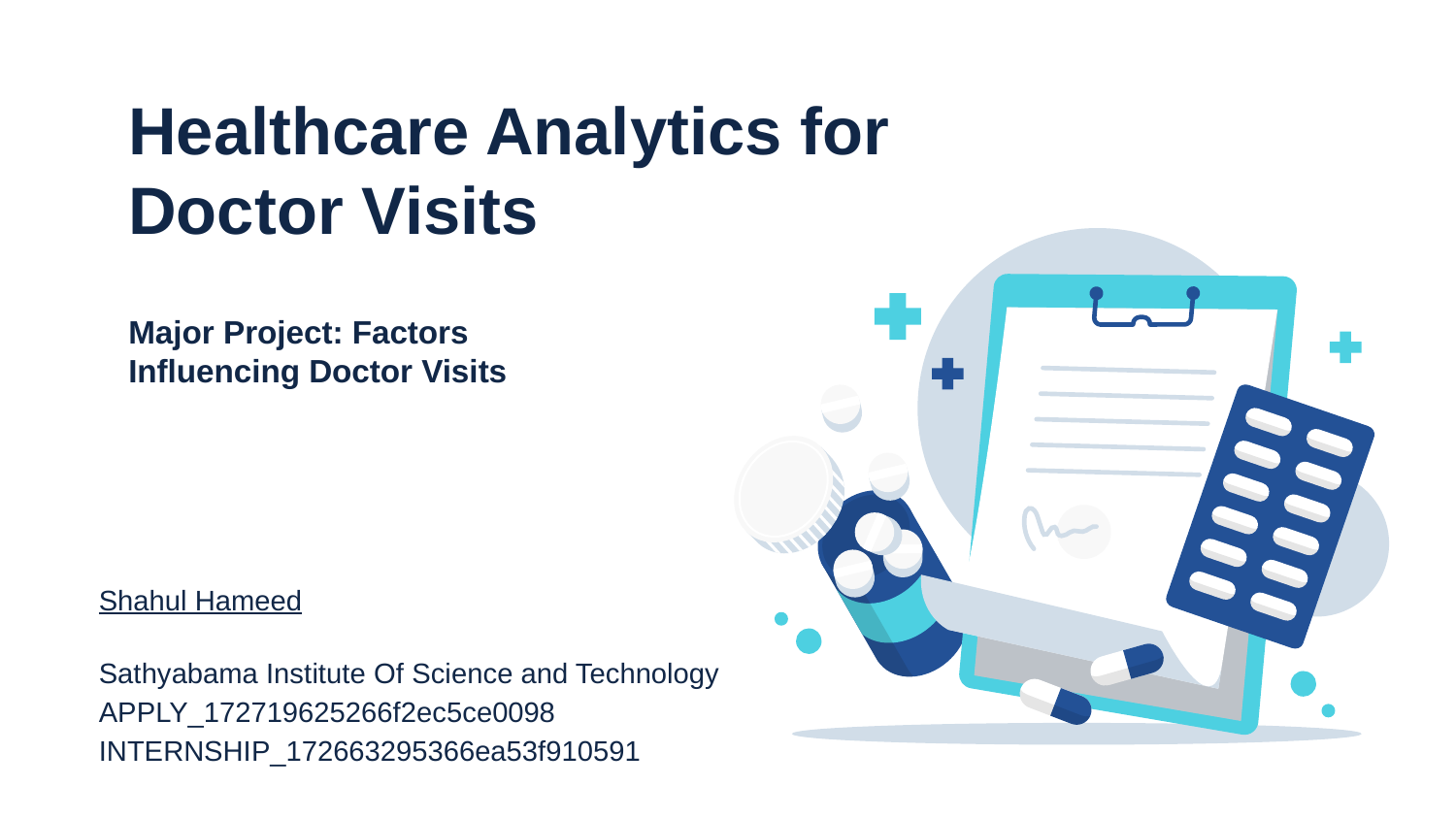

# Healthcare Analytics for Doctor Visits

Major Project: Factors Influencing Doctor Visits
Shahul Hameed

Sathyabama Institute Of Science and Technology
APPLY_172719625266f2ec5ce0098
INTERNSHIP_172663295366ea53f910591